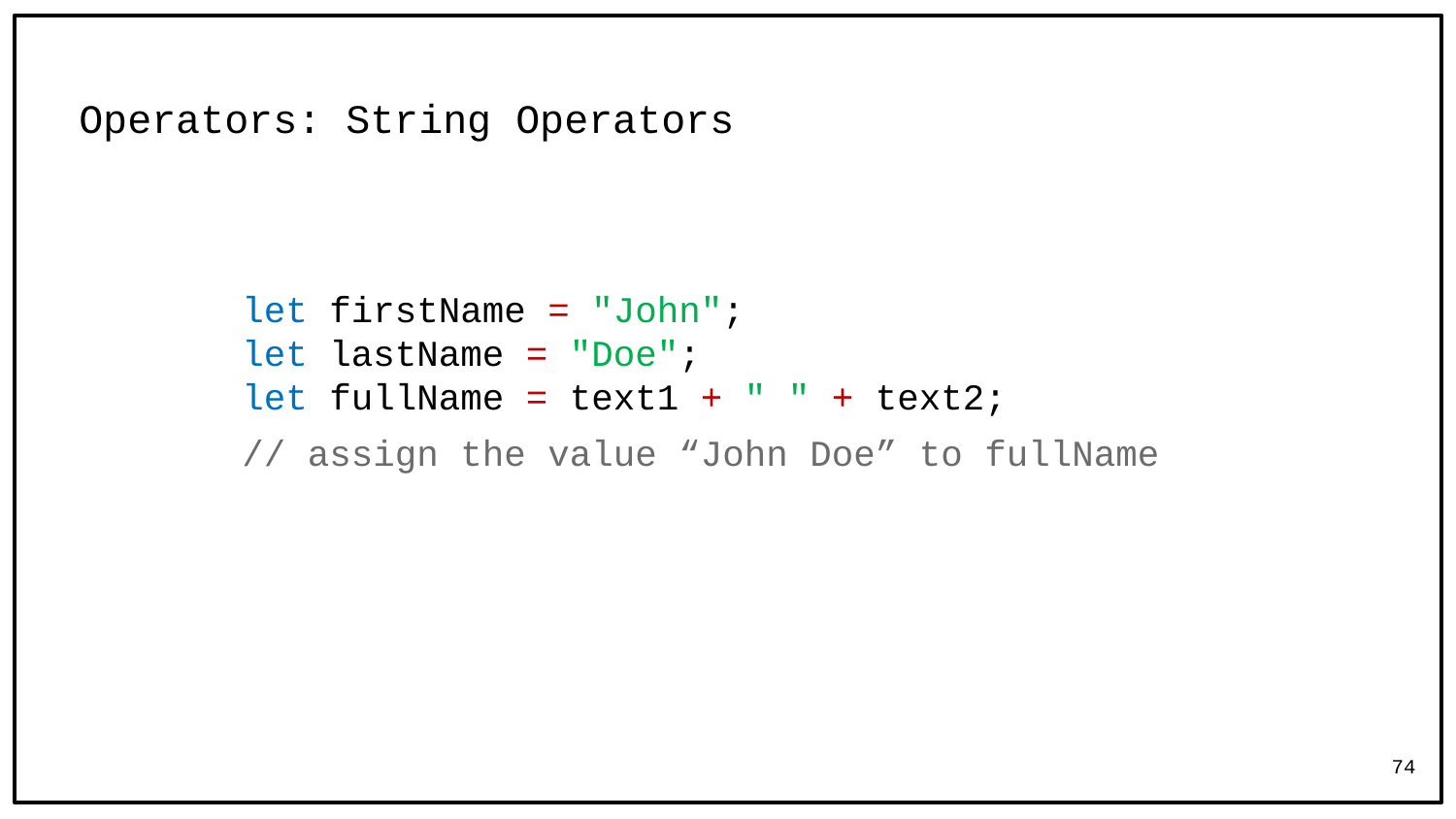

# Operators: String Operators

let firstName = "John";
let lastName = "Doe";
let fullName = text1 + " " + text2;
// assign the value “John Doe” to fullName
74